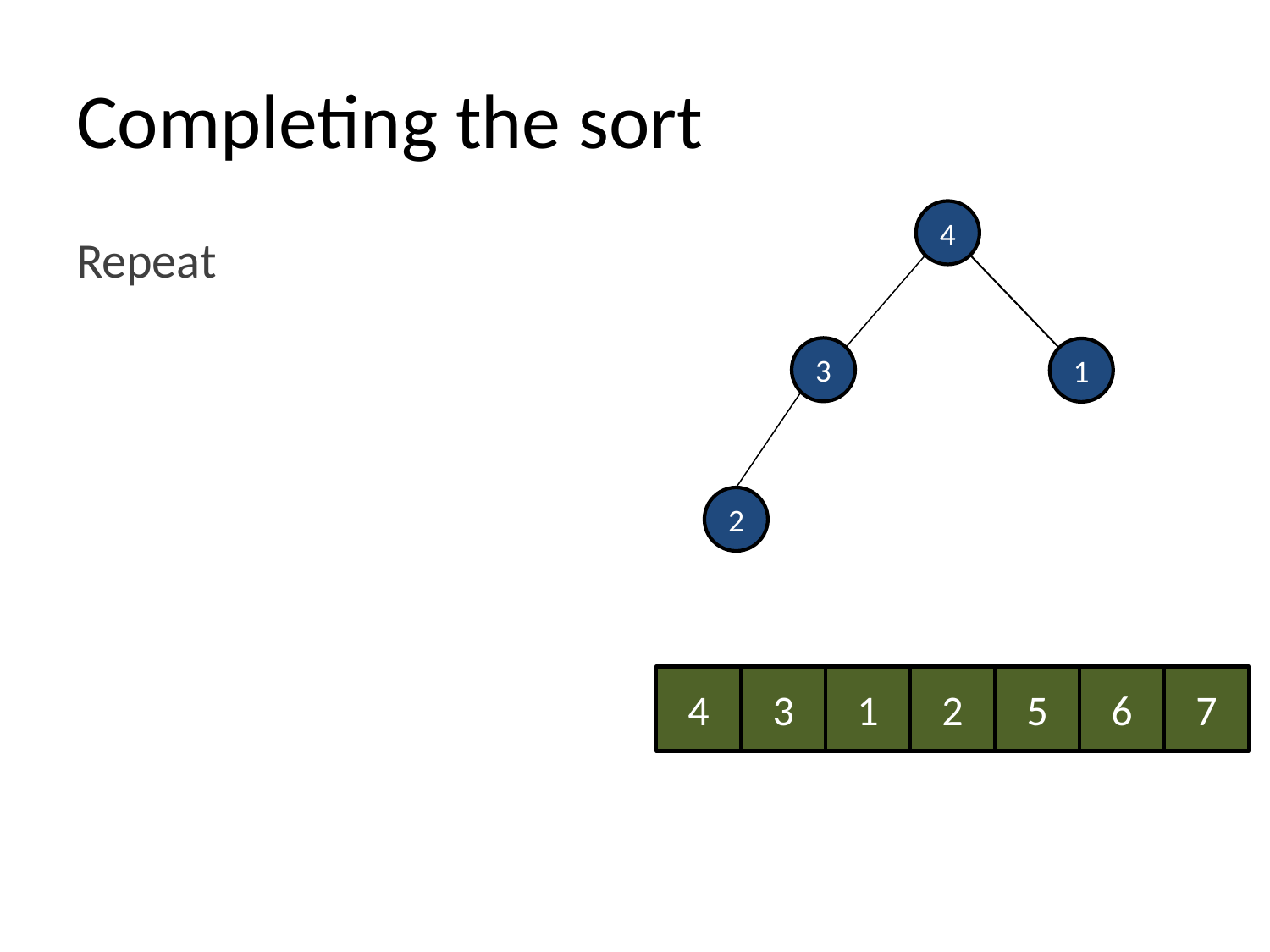

# Completing the sort
4
Repeat
3
1
2
4
3
1
2
5
6
7